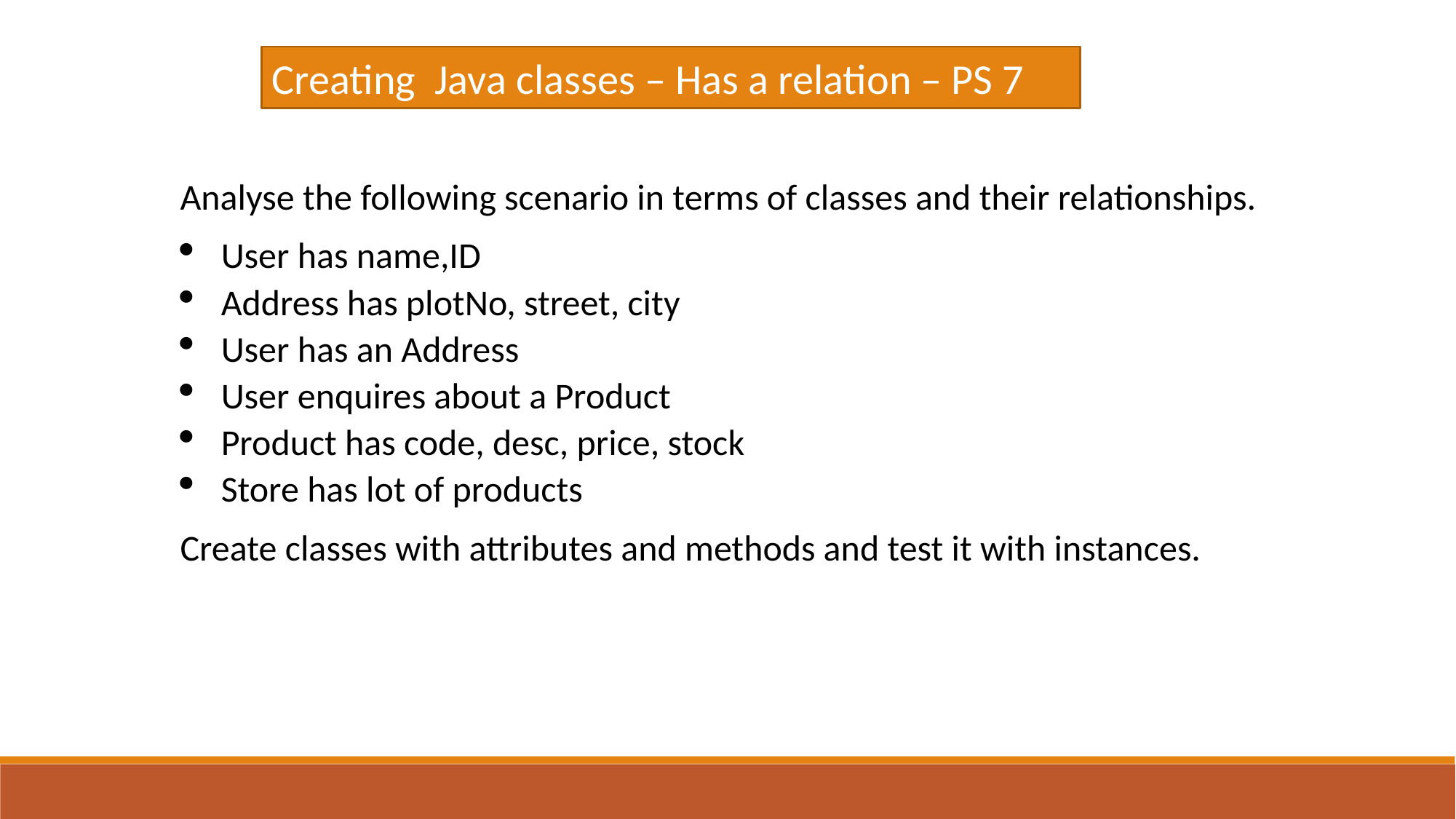

Creating  Java classes – Has a relation – PS 7
Analyse the following scenario in terms of classes and their relationships.
User has name,ID
Address has plotNo, street, city
User has an Address
User enquires about a Product
Product has code, desc, price, stock
Store has lot of products
Create classes with attributes and methods and test it with instances.